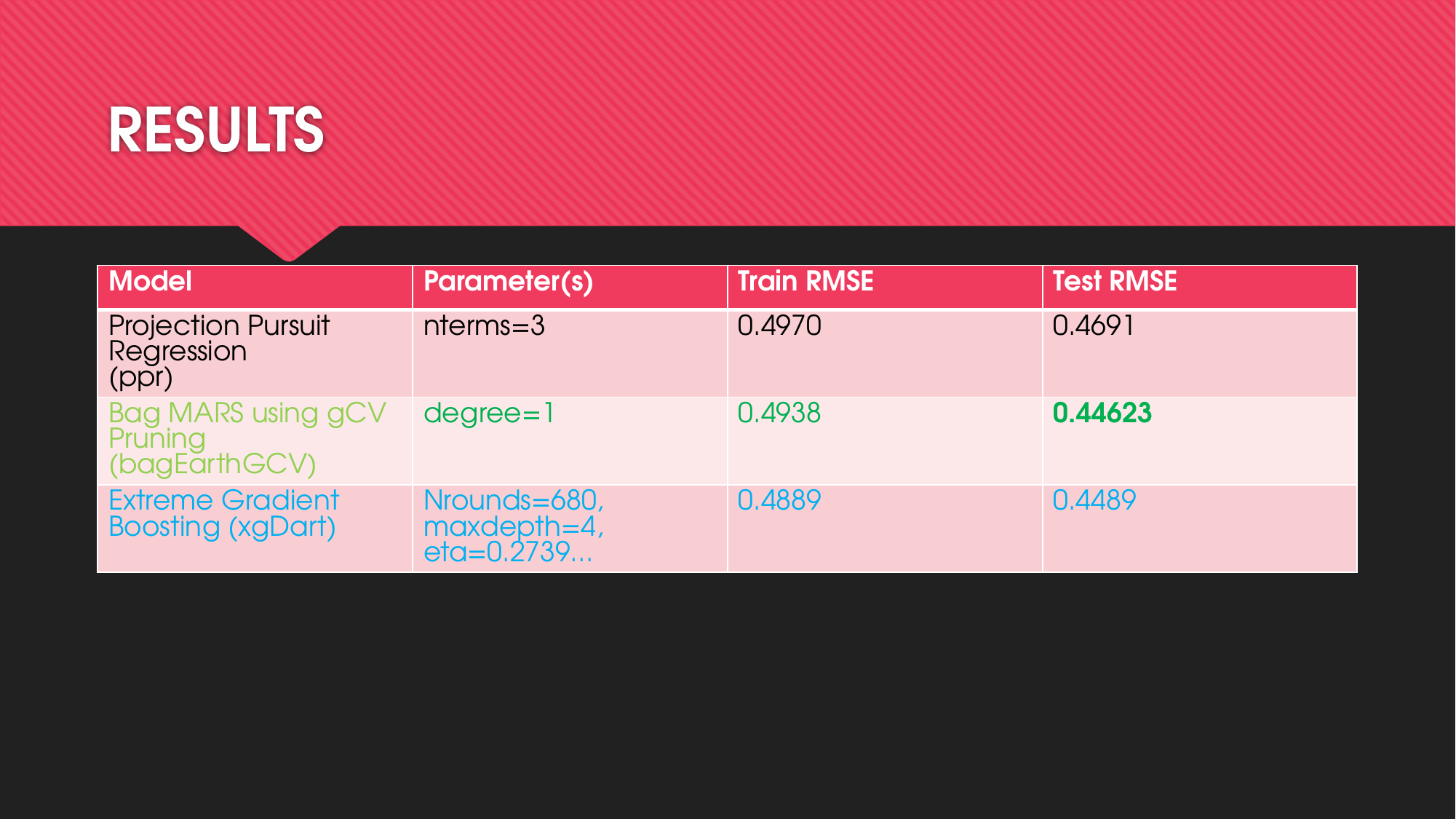

# RESULTS
| Model | Parameter(s) | Train RMSE | Test RMSE |
| --- | --- | --- | --- |
| Projection Pursuit Regression (ppr) | nterms=3 | 0.4970 | 0.4691 |
| Bag MARS using gCV Pruning (bagEarthGCV) | degree=1 | 0.4938 | 0.44623 |
| Extreme Gradient Boosting (xgDart) | Nrounds=680, maxdepth=4, eta=0.2739… | 0.4889 | 0.4489 |